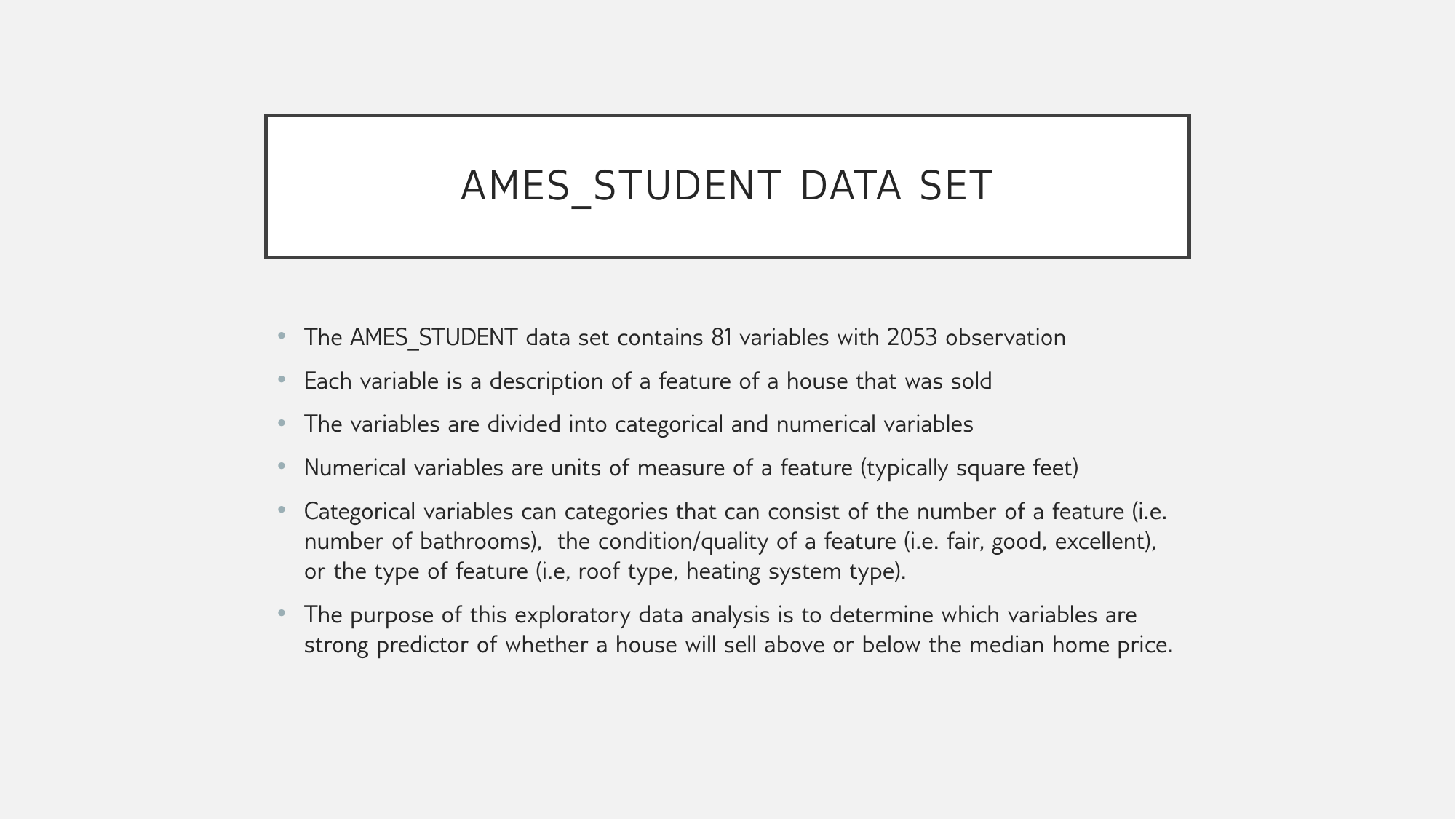

# Ames_student data set
The AMES_STUDENT data set contains 81 variables with 2053 observation
Each variable is a description of a feature of a house that was sold
The variables are divided into categorical and numerical variables
Numerical variables are units of measure of a feature (typically square feet)
Categorical variables can categories that can consist of the number of a feature (i.e. number of bathrooms),  the condition/quality of a feature (i.e. fair, good, excellent), or the type of feature (i.e, roof type, heating system type).
The purpose of this exploratory data analysis is to determine which variables are strong predictor of whether a house will sell above or below the median home price.